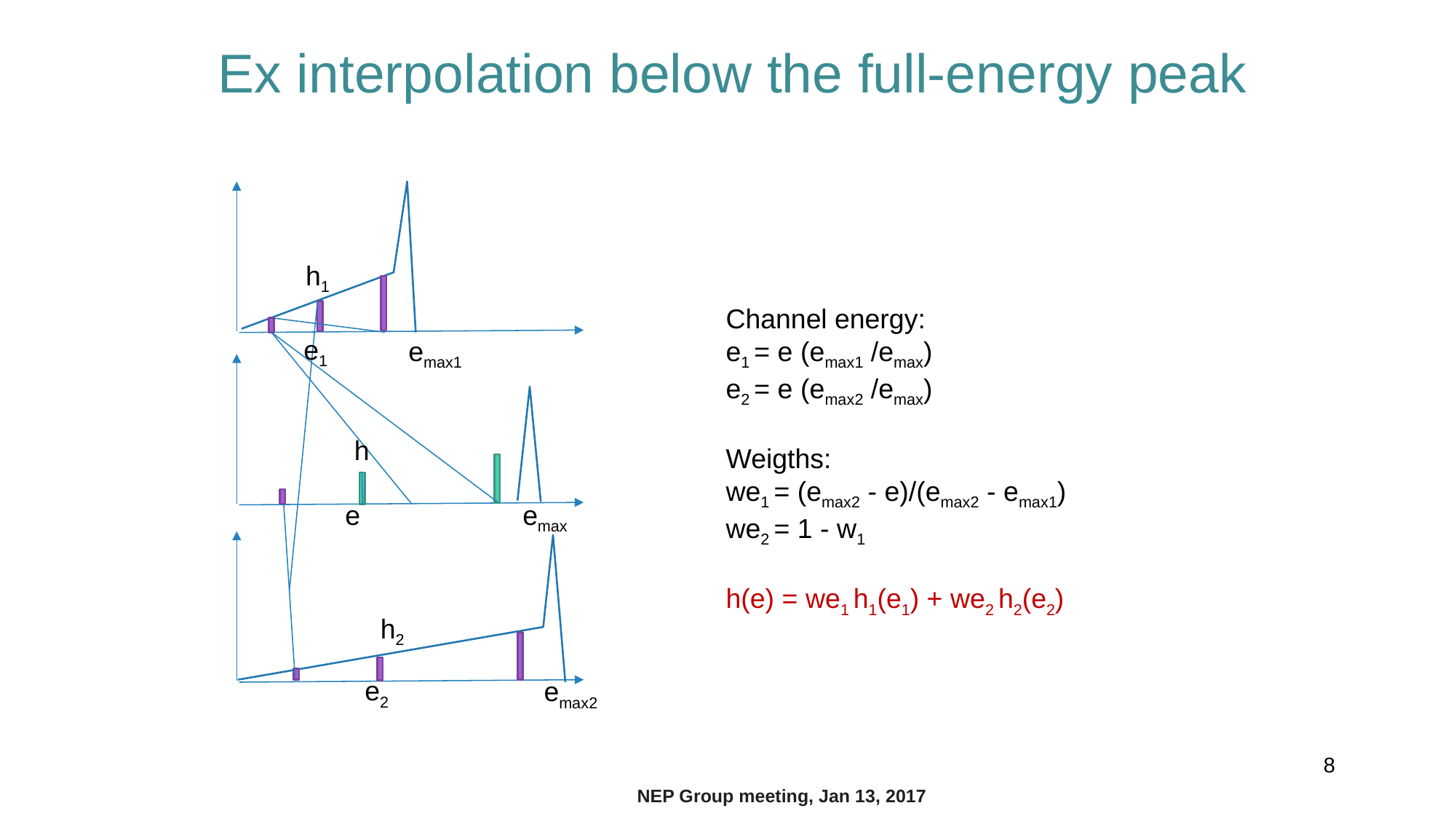

Ex interpolation below the full-energy peak

h1

e1
emax1

h

e
emax

h2

e2

emax2
Channel energy:
e1 = e (emax1 /emax)
e2 = e (emax2 /emax)

Weigths:
we1 = (emax2 - e)/(emax2 - emax1)
we2 = 1 - w1

h(e) = we1 h1(e1) + we2 h2(e2)
8

NEP Group meeting, Jan 13, 2017